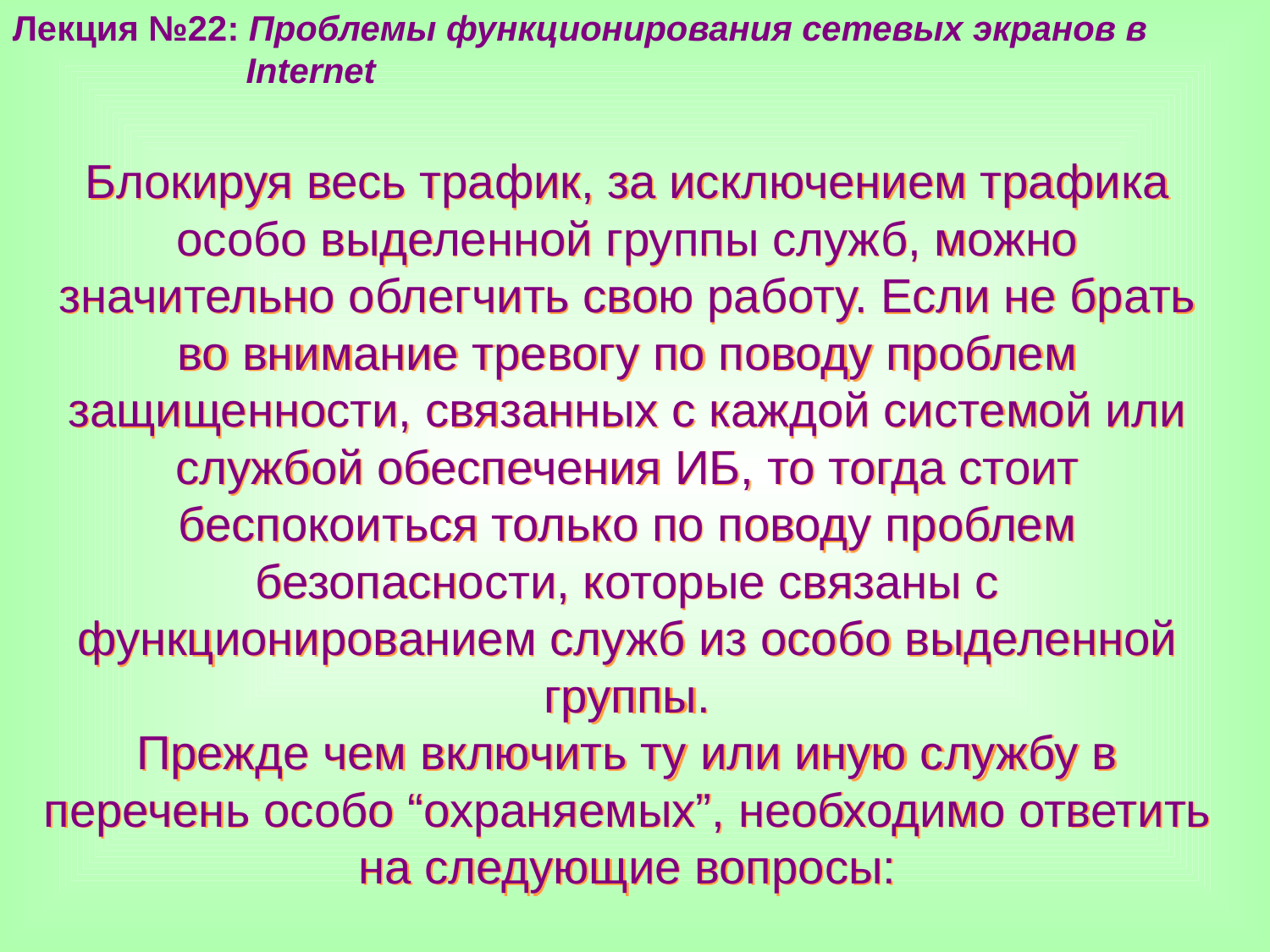

Лекция №22: Проблемы функционирования сетевых экранов в
                        Internet
Блокируя весь трафик, за исключением трафика особо выделенной группы служб, можно значительно облегчить свою работу. Если не брать во внимание тревогу по поводу проблем защищенности, связанных с каждой системой или службой обеспечения ИБ, то тогда стоит беспокоиться только по поводу проблем безопасности, которые связаны с функционированием служб из особо выделенной группы.
Прежде чем включить ту или иную службу в перечень особо “охраняемых”, необходимо ответить на следующие вопросы: